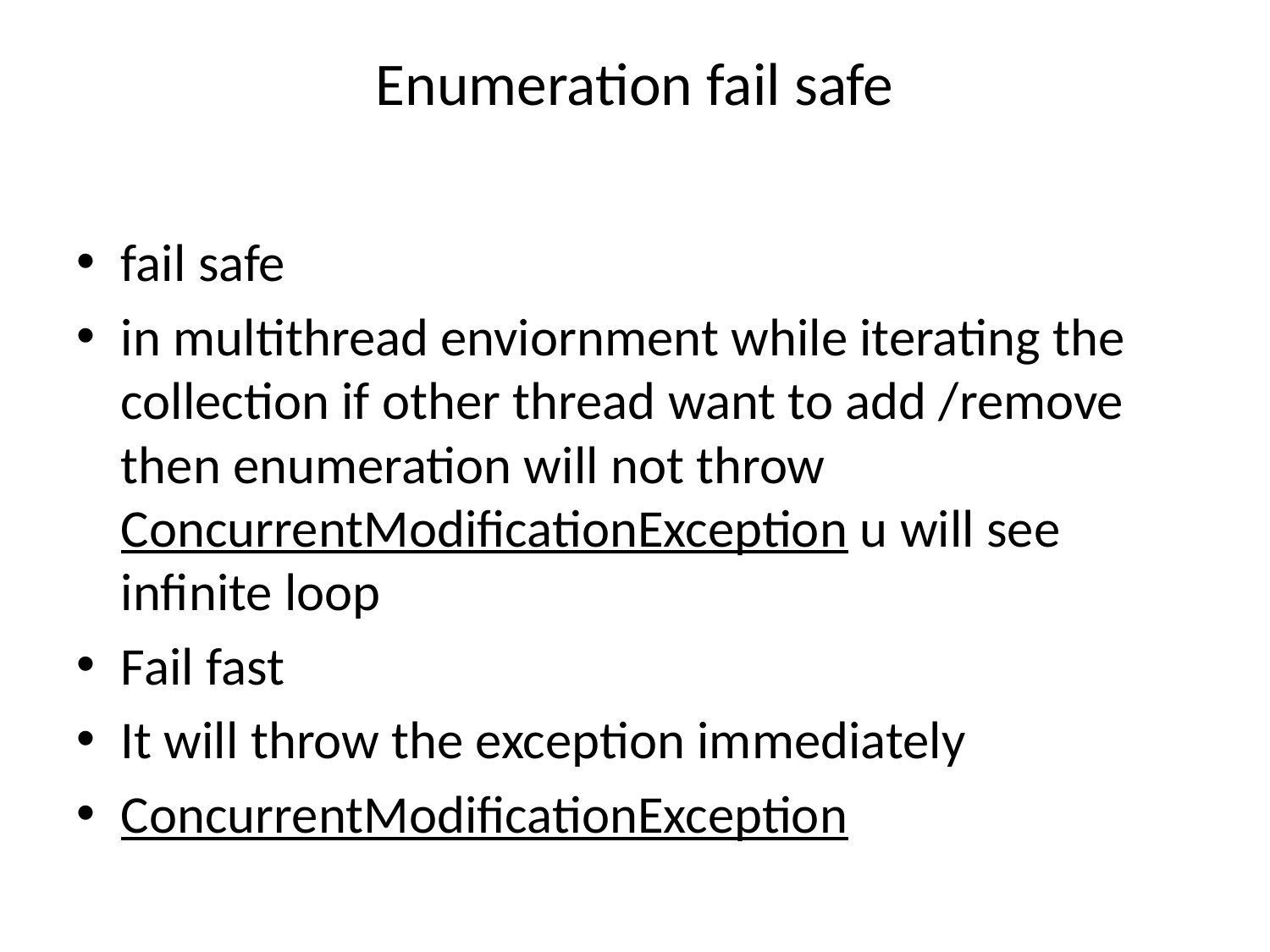

# Enumeration fail safe
fail safe
in multithread enviornment while iterating the collection if other thread want to add /remove then enumeration will not throw ConcurrentModificationException u will see infinite loop
Fail fast
It will throw the exception immediately
ConcurrentModificationException